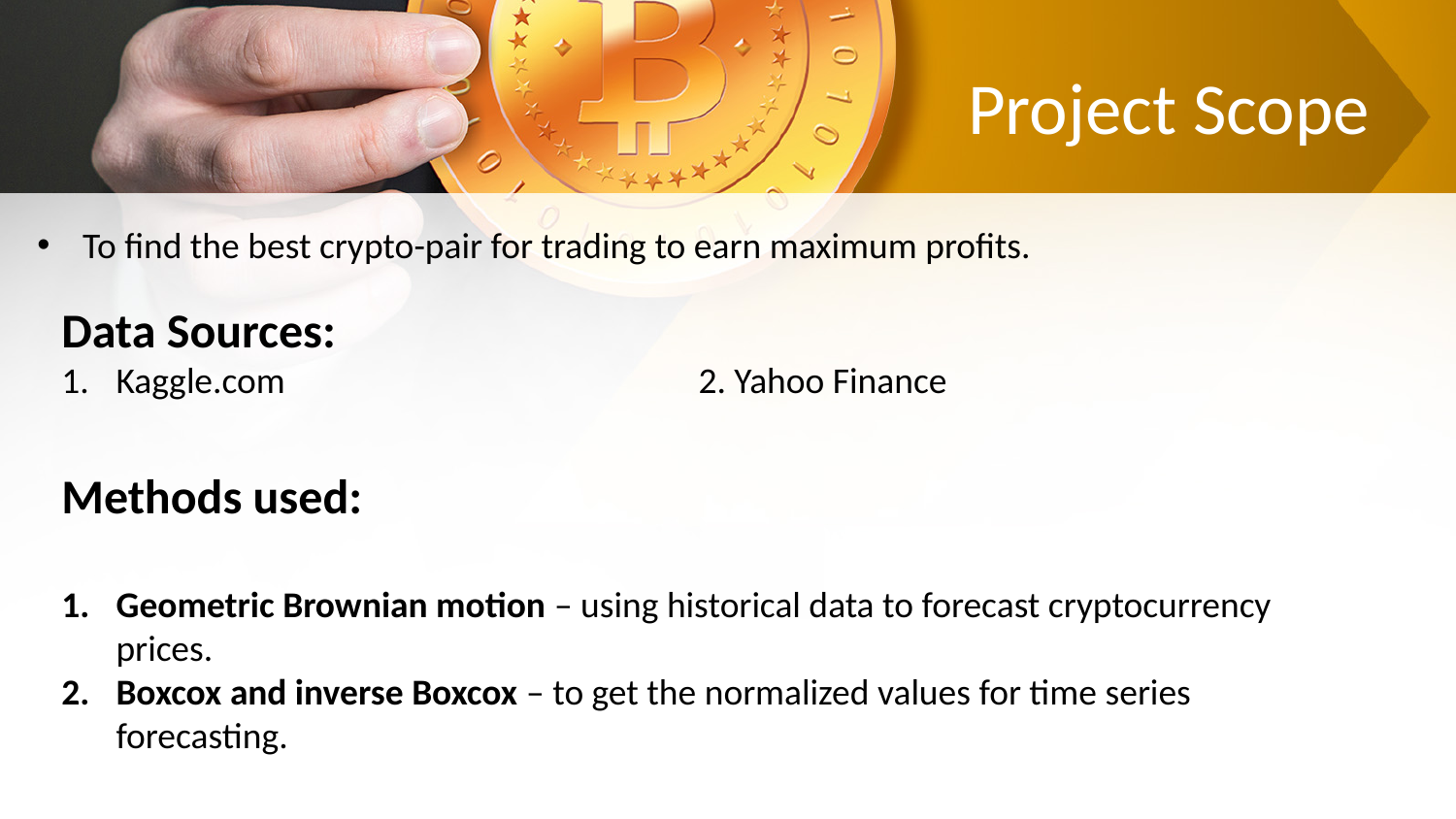

# Project Scope
To find the best crypto-pair for trading to earn maximum profits.
Data Sources:
Kaggle.com			2. Yahoo Finance
Methods used:

Geometric Brownian motion – using historical data to forecast cryptocurrency prices.
Boxcox and inverse Boxcox – to get the normalized values for time series forecasting.